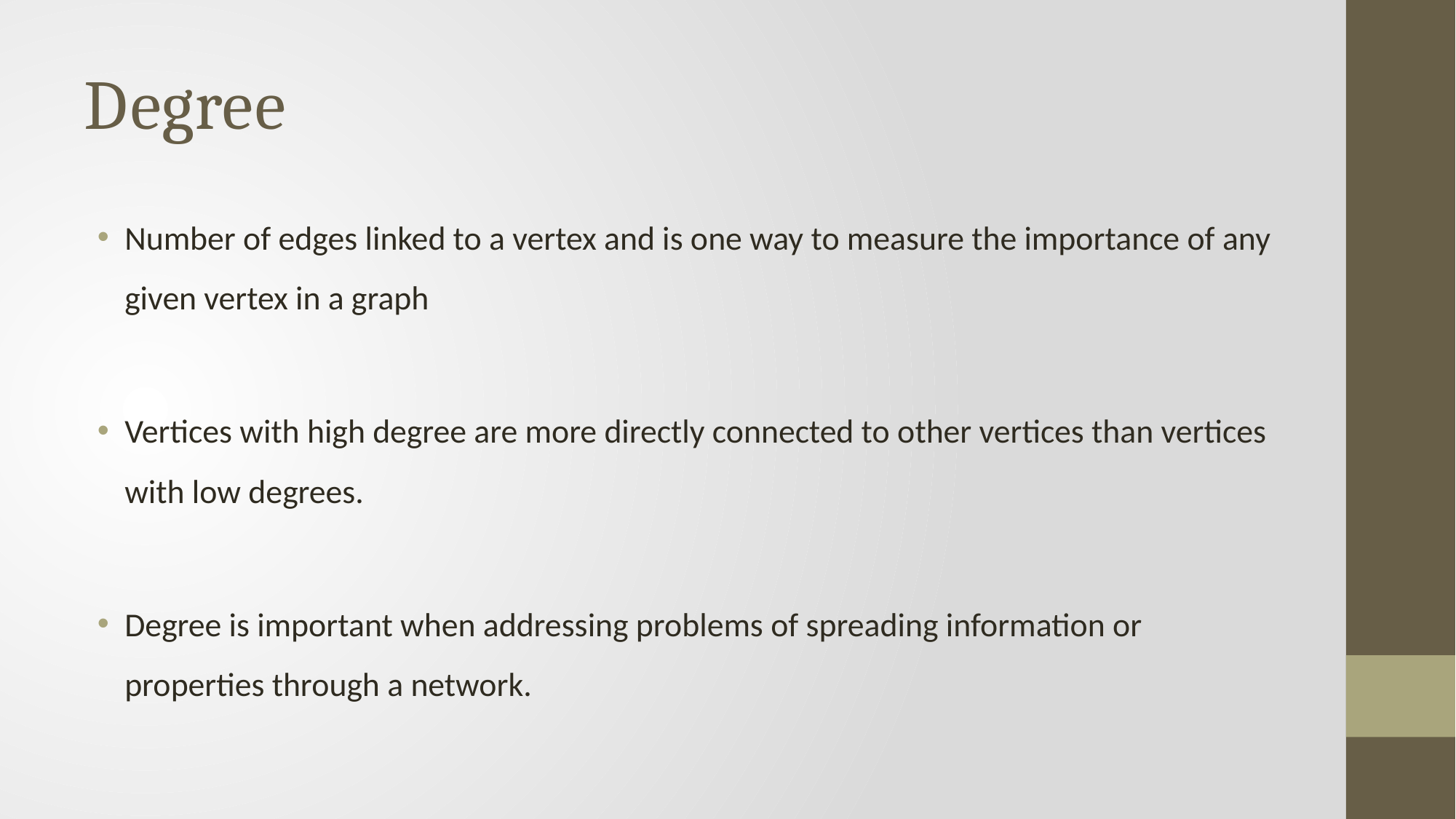

# Degree
Number of edges linked to a vertex and is one way to measure the importance of any given vertex in a graph

Vertices with high degree are more directly connected to other vertices than vertices with low degrees.

Degree is important when addressing problems of spreading information or properties through a network.